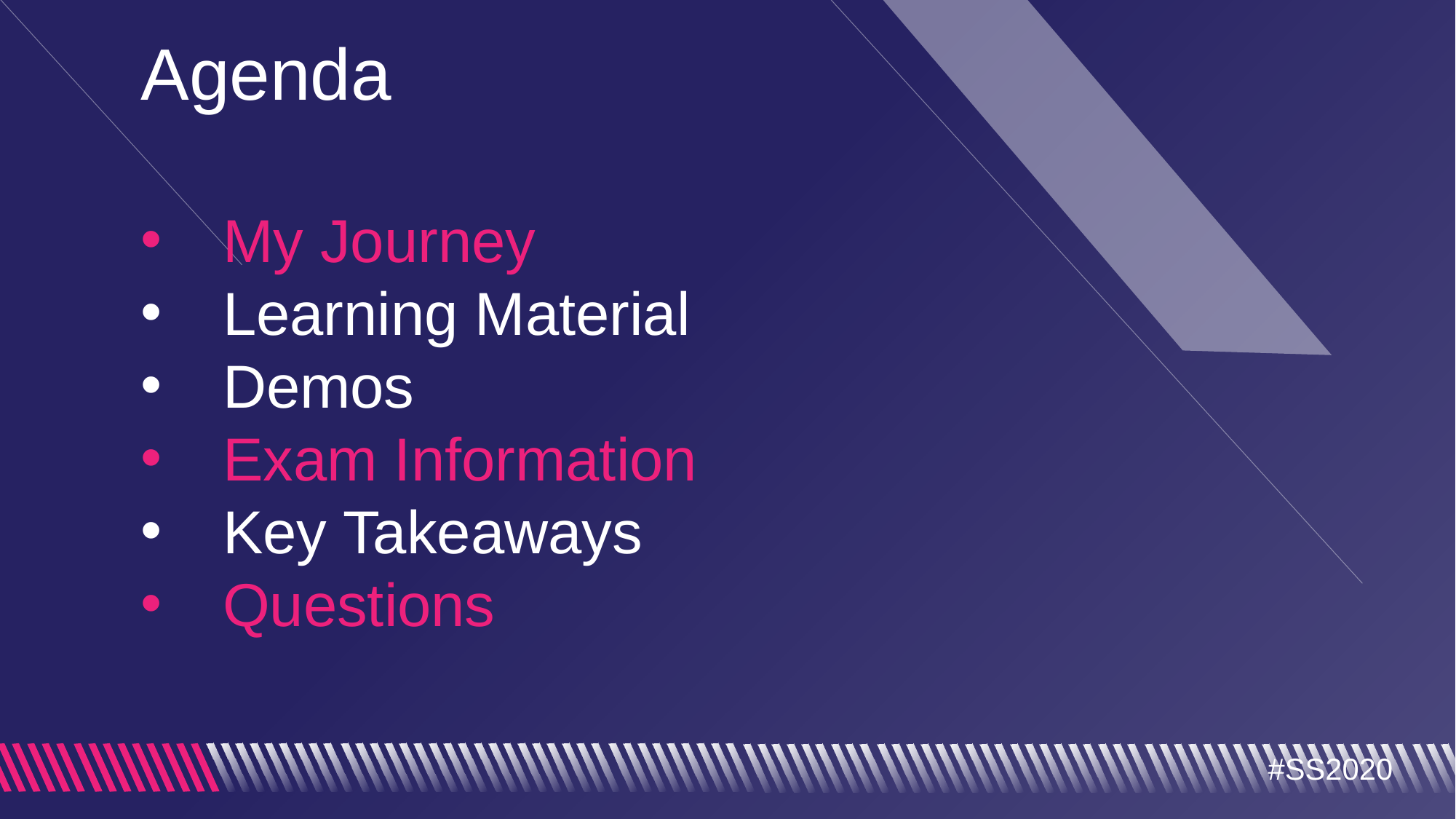

Agenda

My Journey
Learning Material
Demos
Exam Information
Key Takeaways
Questions

#SS2020